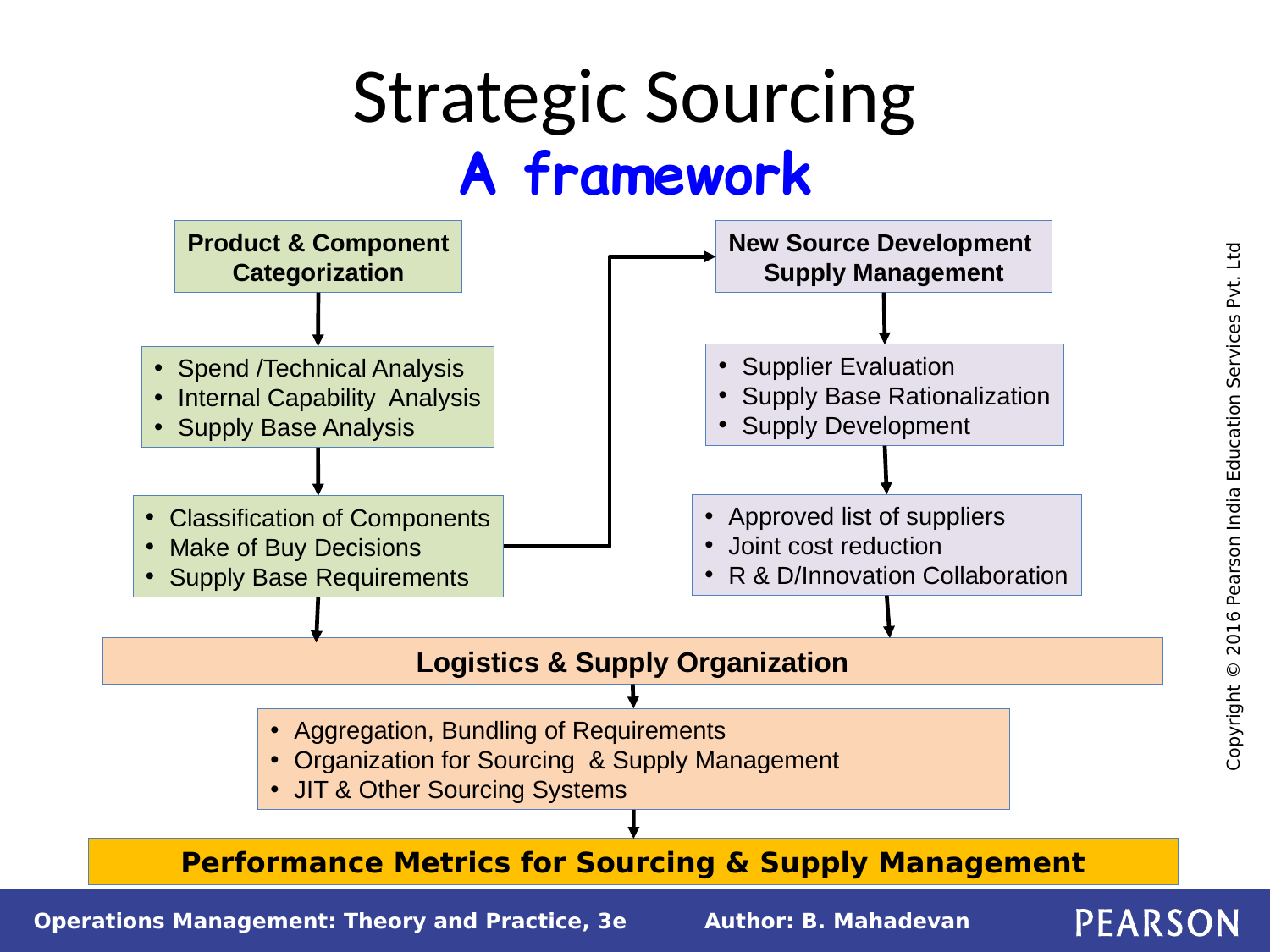

# Strategic Sourcing A framework
Product & Component
Categorization
New Source Development
Supply Management
Supplier Evaluation
Supply Base Rationalization
Supply Development
Spend /Technical Analysis
Internal Capability  Analysis
Supply Base Analysis
Approved list of suppliers
Joint cost reduction
R & D/Innovation Collaboration
Classification of Components
Make of Buy Decisions
Supply Base Requirements
Logistics & Supply Organization
Aggregation, Bundling of Requirements
Organization for Sourcing  & Supply Management
JIT & Other Sourcing Systems
Performance Metrics for Sourcing & Supply Management